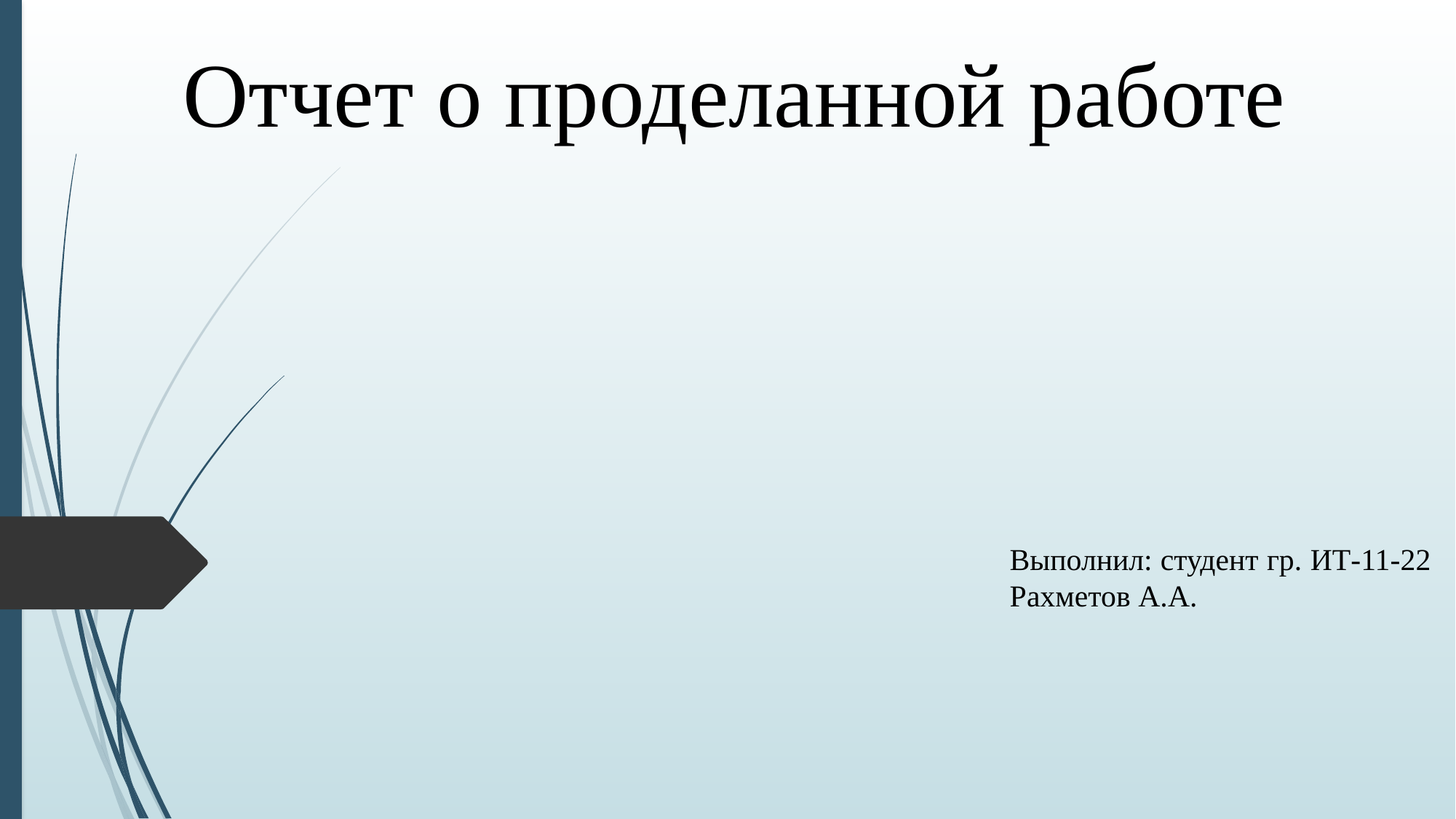

# Отчет о проделанной работе
Выполнил: студент гр. ИТ-11-22
Рахметов А.А.